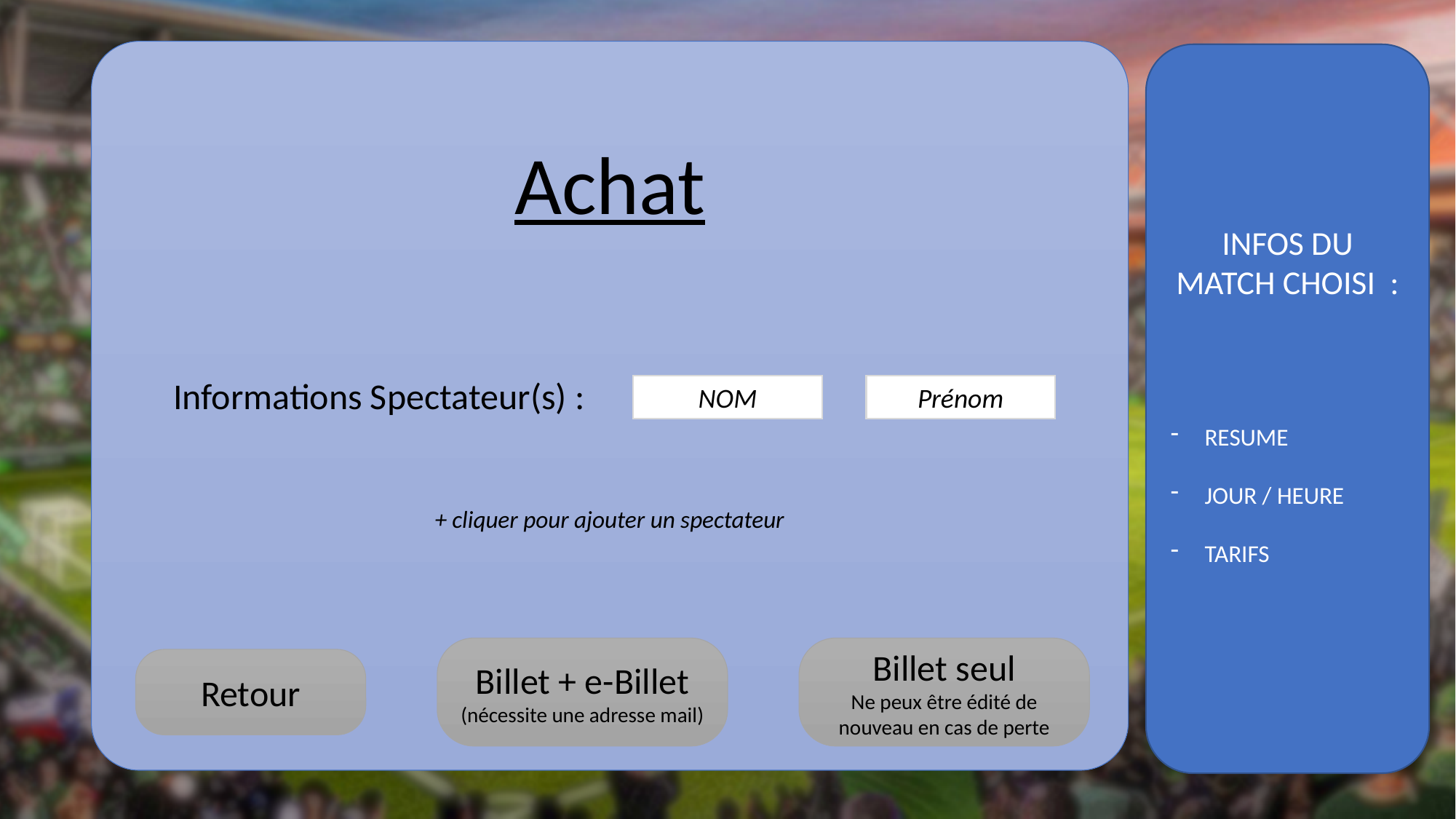

Achat

Informations Spectateur(s) :

+ cliquer pour ajouter un spectateur

INFOS DU MATCH CHOISI  :

RESUME

JOUR / HEURE

TARIFS

NOM
Prénom
Billet + e-Billet
(nécessite une adresse mail)
Billet seul
Ne peux être édité de nouveau en cas de perte
Retour